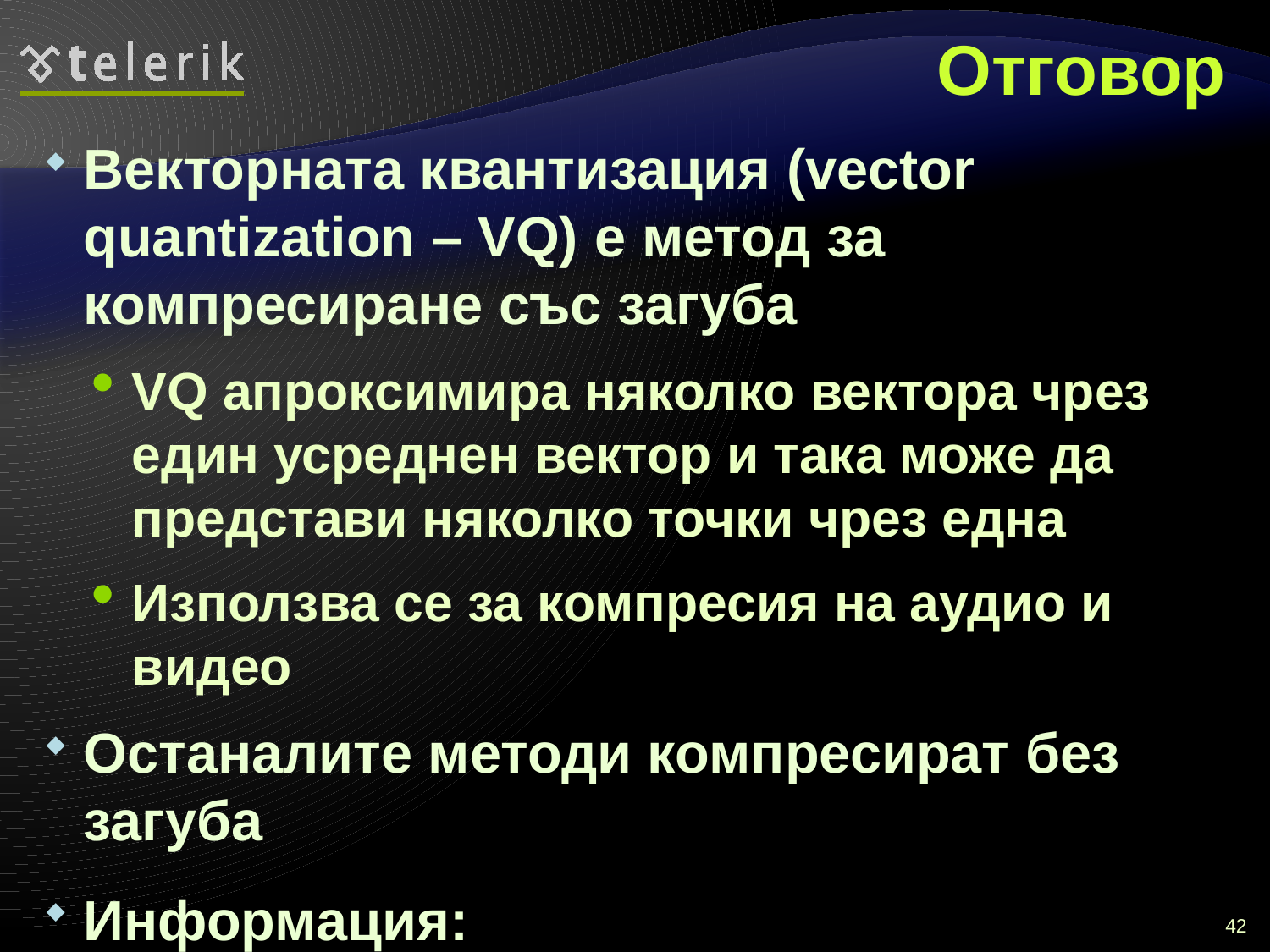

# Отговор
Векторната квантизация (vector quantization – VQ) е метод за компресиране със загуба
VQ апроксимира няколко вектора чрез един усреднен вектор и така може да представи няколко точки чрез една
Използва се за компресия на аудио и видео
Останалите методи компресират без загуба
Информация:
http://tiny.cc/vq-compression
http://bit.ly/hZEBaM
42